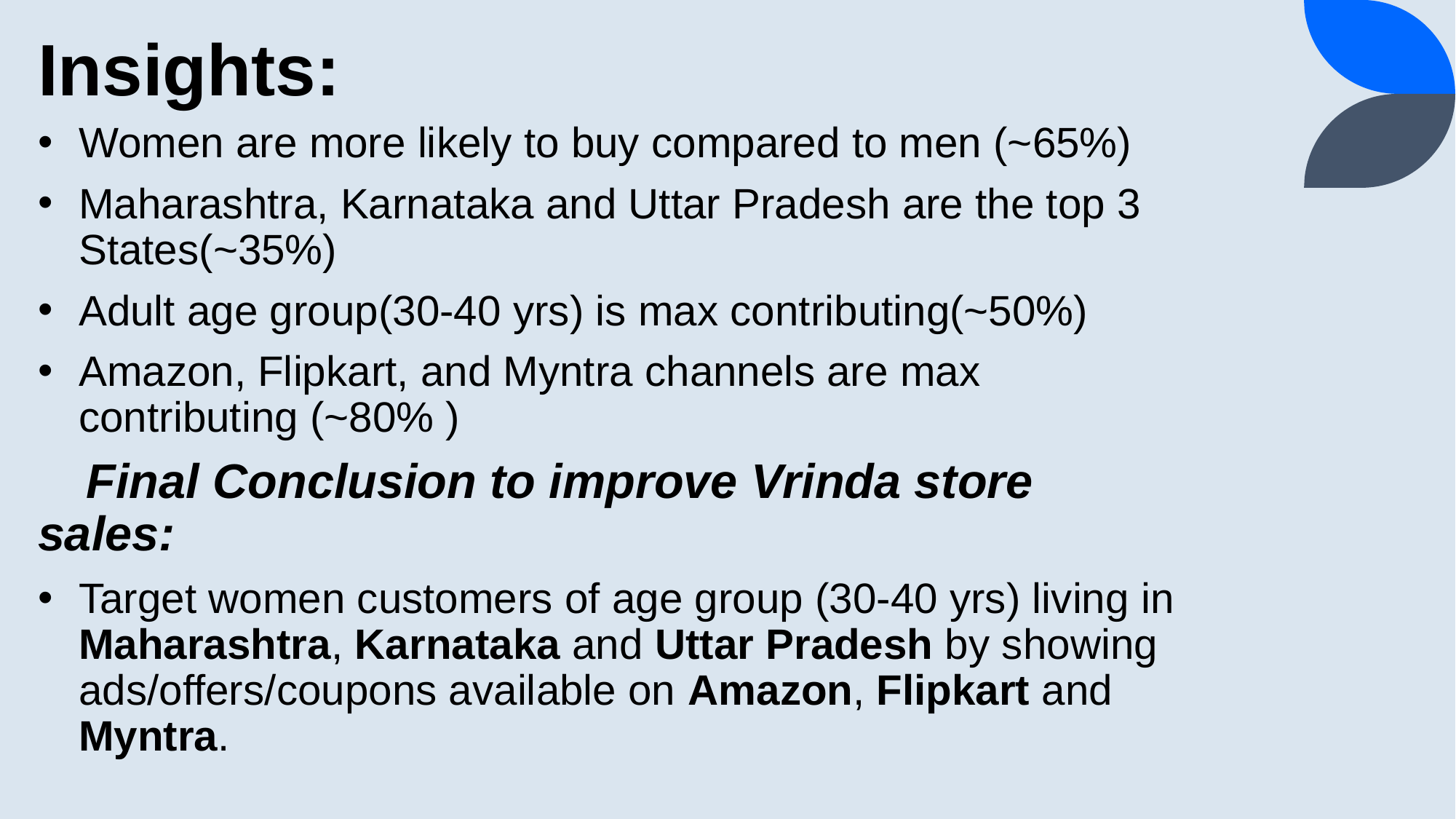

# Insights:
Women are more likely to buy compared to men (~65%)
Maharashtra, Karnataka and Uttar Pradesh are the top 3 States(~35%)
Adult age group(30-40 yrs) is max contributing(~50%)
Amazon, Flipkart, and Myntra channels are max contributing (~80% )
 Final Conclusion to improve Vrinda store sales:
Target women customers of age group (30-40 yrs) living in Maharashtra, Karnataka and Uttar Pradesh by showing ads/offers/coupons available on Amazon, Flipkart and Myntra.